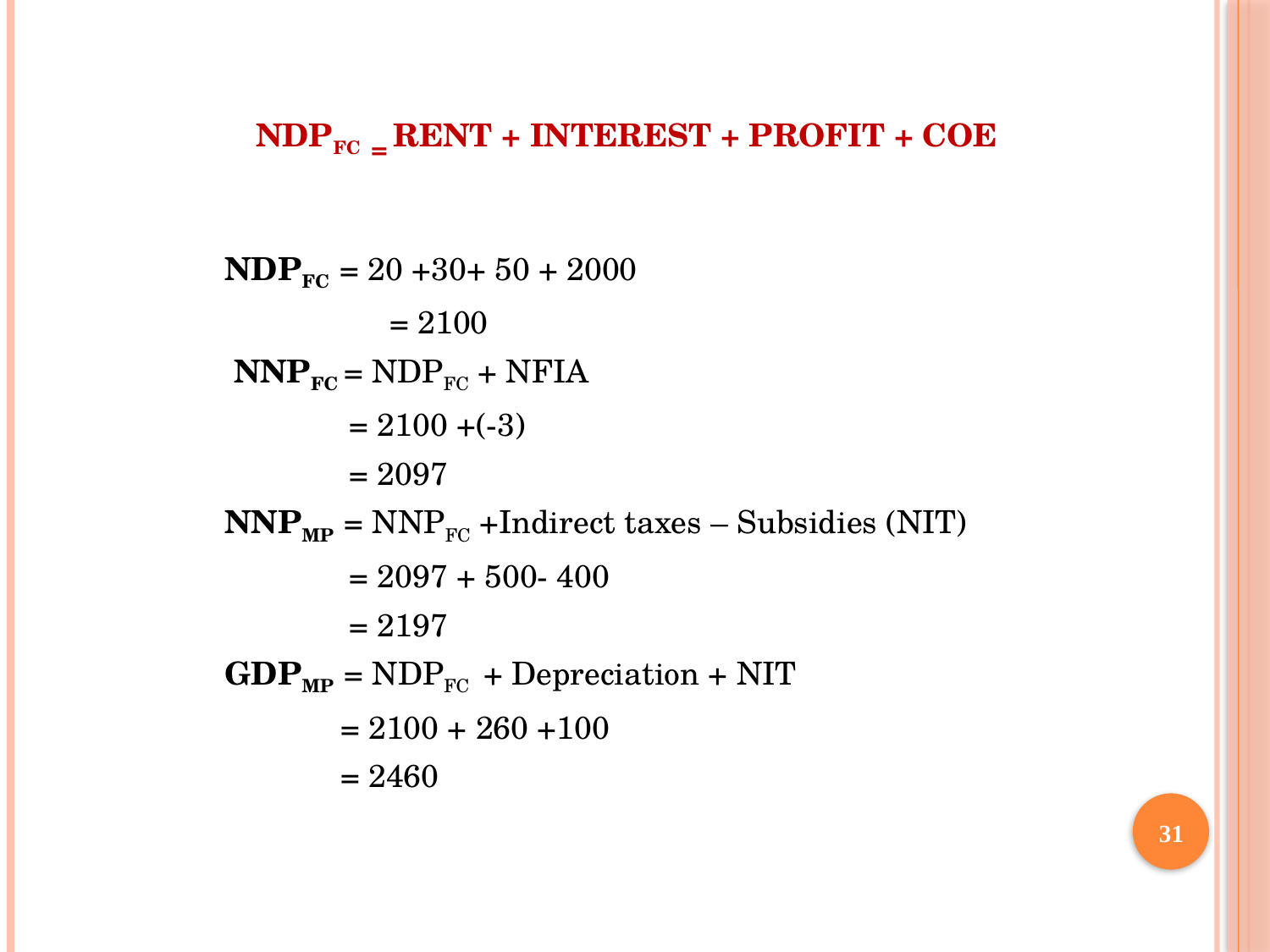

# NDPFC  = Rent + Interest + Profit + COE
   NDPFC  = 20 +30+ 50 + 2000
		   = 2100
    NNPFC = NDPFC + NFIA
                 = 2100 +(-3)
                 = 2097
   NNPMP  = NNPFC +Indirect taxes – Subsidies (NIT)
                 = 2097 + 500- 400
                 = 2197
   GDPMP  = NDPFC  + Depreciation + NIT
                = 2100 + 260 +100
                = 2460

31